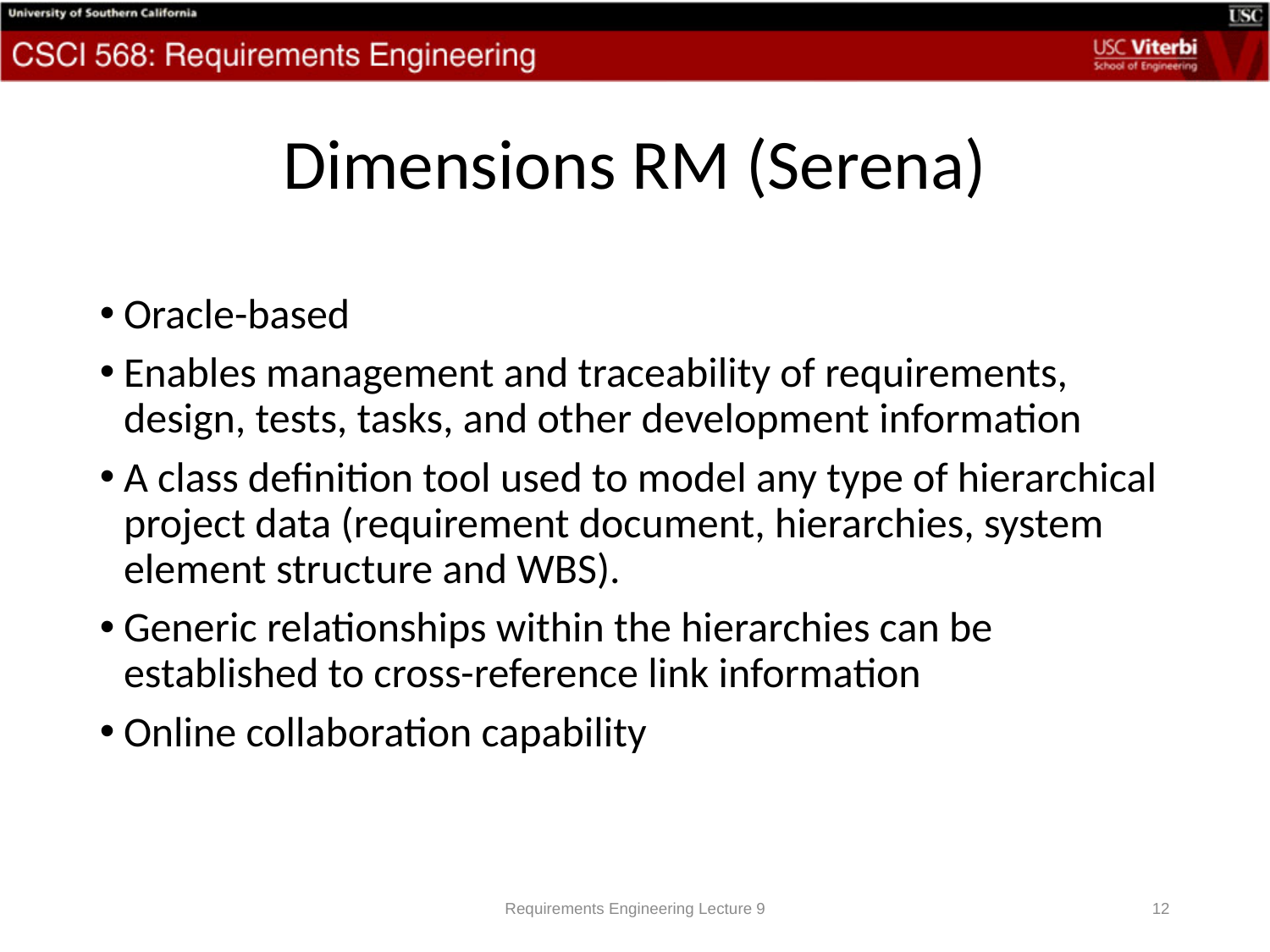

# Dimensions RM (Serena)
Oracle-based
Enables management and traceability of requirements, design, tests, tasks, and other development information
A class definition tool used to model any type of hierarchical project data (requirement document, hierarchies, system element structure and WBS).
Generic relationships within the hierarchies can be established to cross-reference link information
Online collaboration capability

Requirements Engineering Lecture 9
12